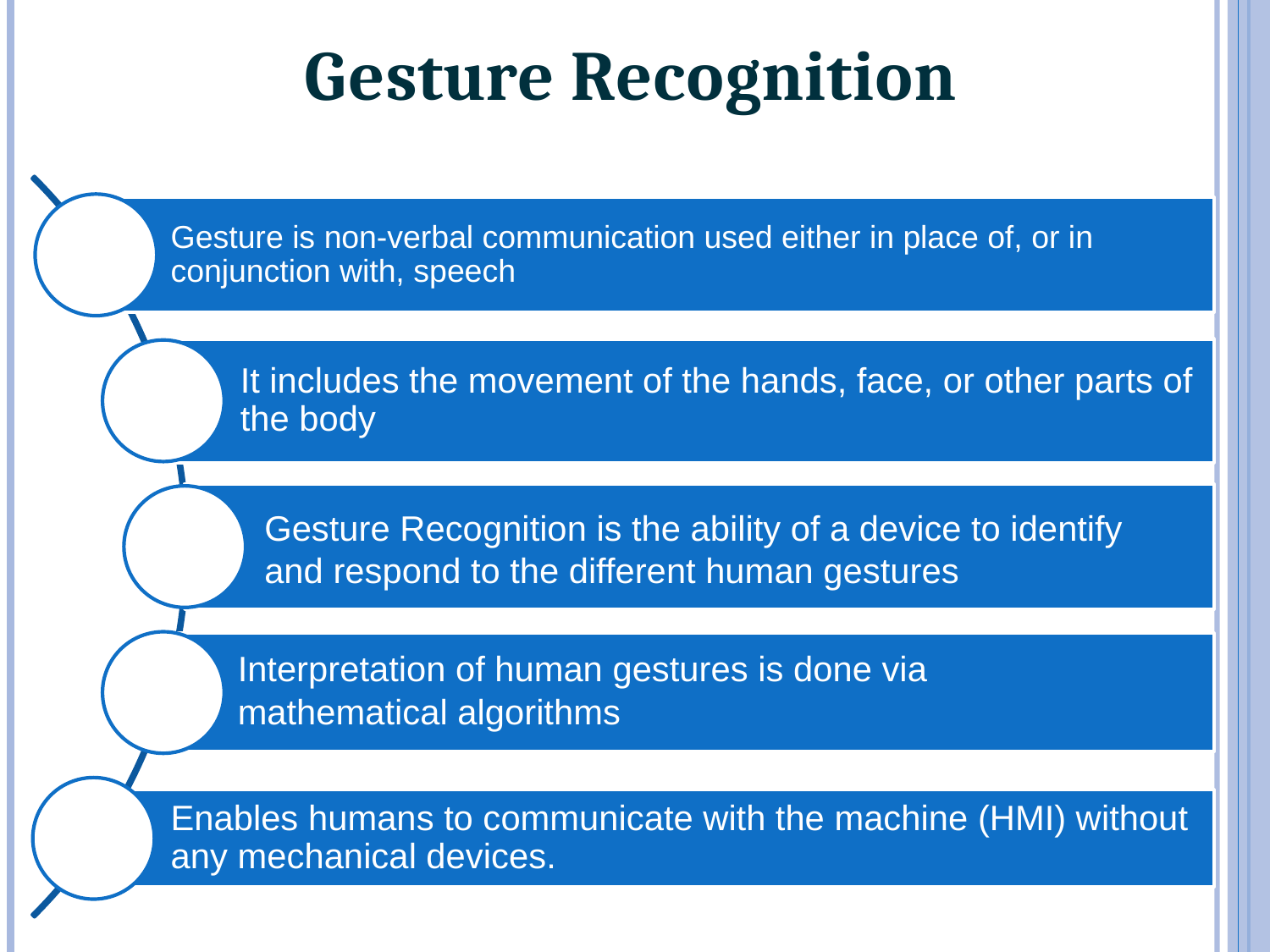

Gesture Recognition
Gesture is non-verbal communication used either in place of, or in conjunction with, speech
It includes the movement of the hands, face, or other parts of the body

Enables humans to communicate with the machine (HMI) without any mechanical devices.
Gesture Recognition is the ability of a device to identify and respond to the different human gestures
Interpretation of human gestures is done via mathematical algorithms